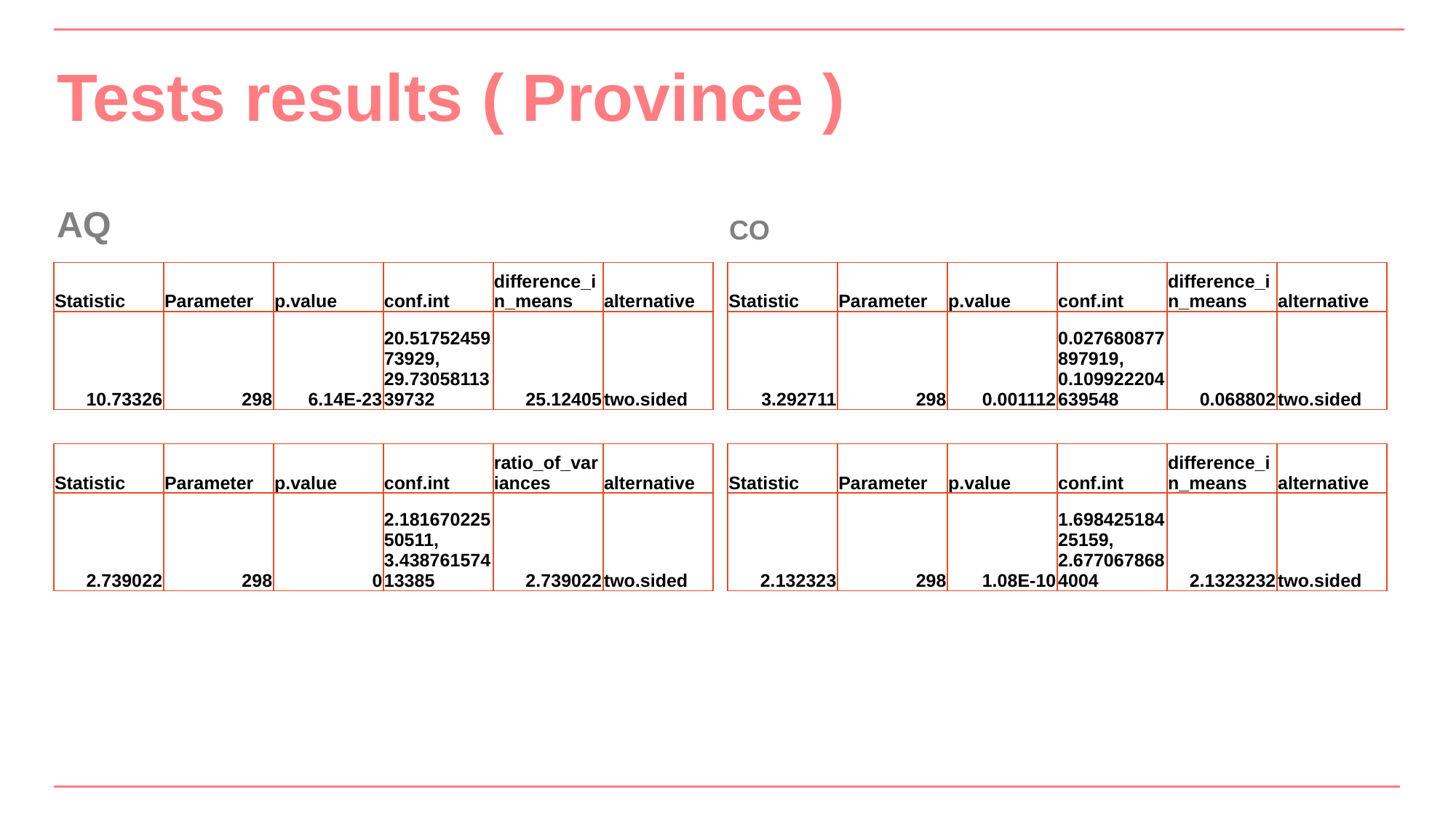

# Tests results ( Province )
AQ
CO
| Statistic | Parameter | p.value | conf.int | difference\_in\_means | alternative |
| --- | --- | --- | --- | --- | --- |
| 10.73326 | 298 | 6.14E-23 | 20.5175245973929, 29.7305811339732 | 25.12405 | two.sided |
| Statistic | Parameter | p.value | conf.int | difference\_in\_means | alternative |
| --- | --- | --- | --- | --- | --- |
| 3.292711 | 298 | 0.001112 | 0.027680877897919, 0.109922204639548 | 0.068802 | two.sided |
| Statistic | Parameter | p.value | conf.int | ratio\_of\_variances | alternative |
| --- | --- | --- | --- | --- | --- |
| 2.739022 | 298 | 0 | 2.18167022550511, 3.43876157413385 | 2.739022 | two.sided |
| Statistic | Parameter | p.value | conf.int | difference\_in\_means | alternative |
| --- | --- | --- | --- | --- | --- |
| 2.132323 | 298 | 1.08E-10 | 1.69842518425159, 2.6770678684004 | 2.1323232 | two.sided |